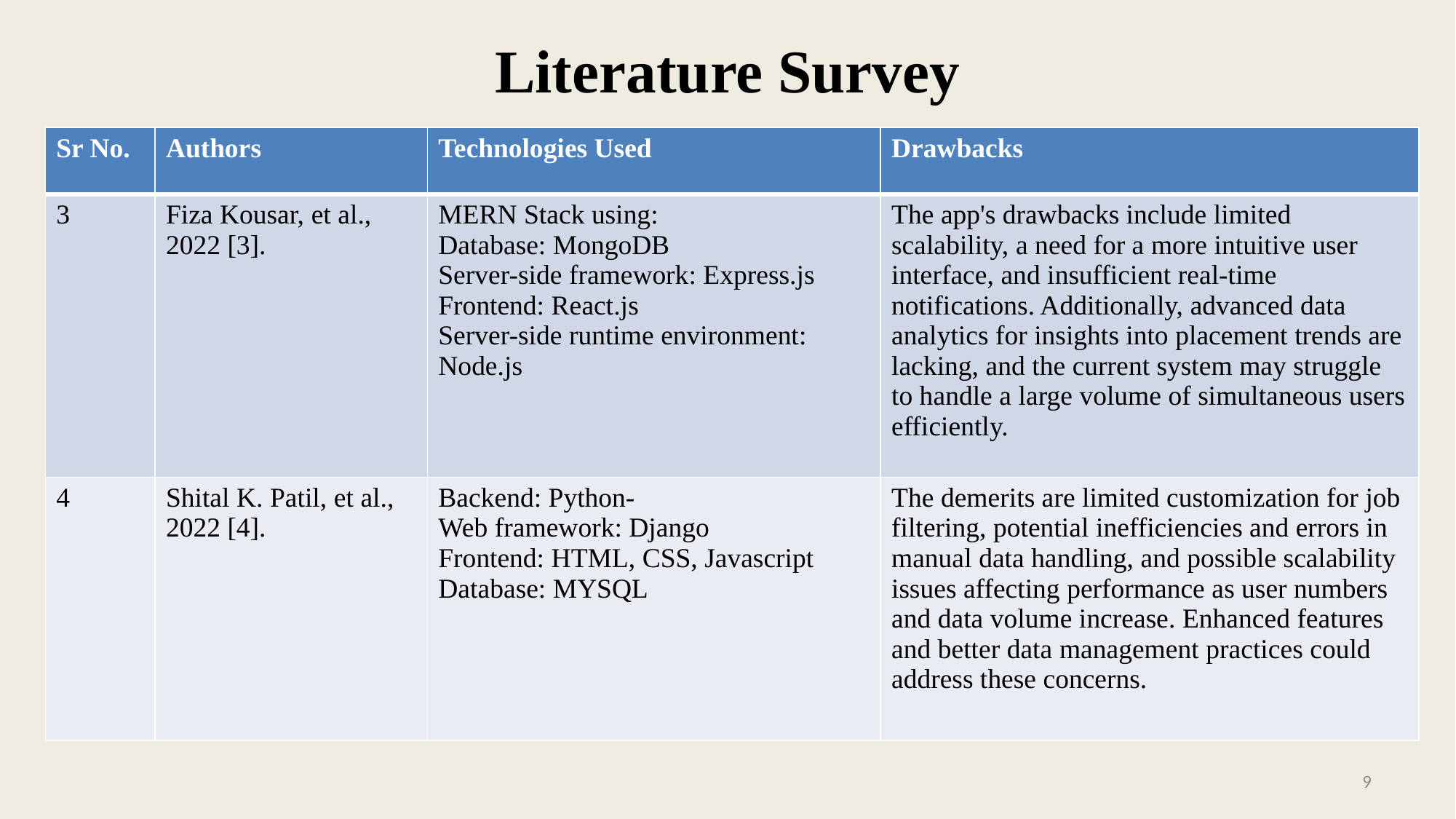

# Literature Survey
| Sr No. | Authors | Technologies Used | Drawbacks |
| --- | --- | --- | --- |
| 3 | Fiza Kousar, et al., 2022 [3]. | MERN Stack using: Database: MongoDB Server-side framework: Express.js Frontend: React.js Server-side runtime environment: Node.js | The app's drawbacks include limited scalability, a need for a more intuitive user interface, and insufficient real-time notifications. Additionally, advanced data analytics for insights into placement trends are lacking, and the current system may struggle to handle a large volume of simultaneous users efficiently. |
| 4 | Shital K. Patil, et al., 2022 [4]. | Backend: Python- Web framework: Django Frontend: HTML, CSS, Javascript Database: MYSQL | The demerits are limited customization for job filtering, potential inefficiencies and errors in manual data handling, and possible scalability issues affecting performance as user numbers and data volume increase. Enhanced features and better data management practices could address these concerns. |
9